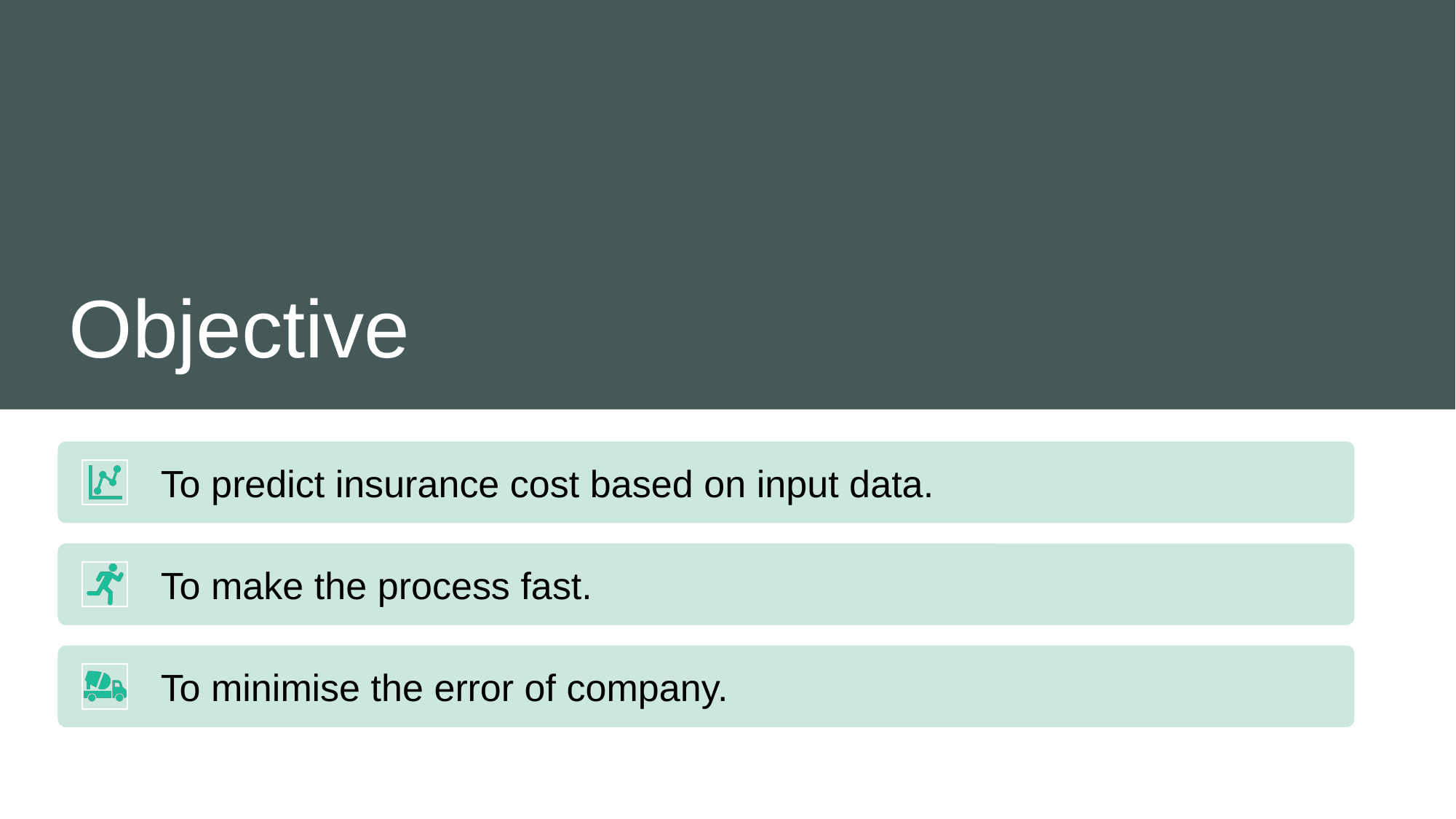

# Objective
To predict insurance cost based on input data.
To make the process fast.
To minimise the error of company.